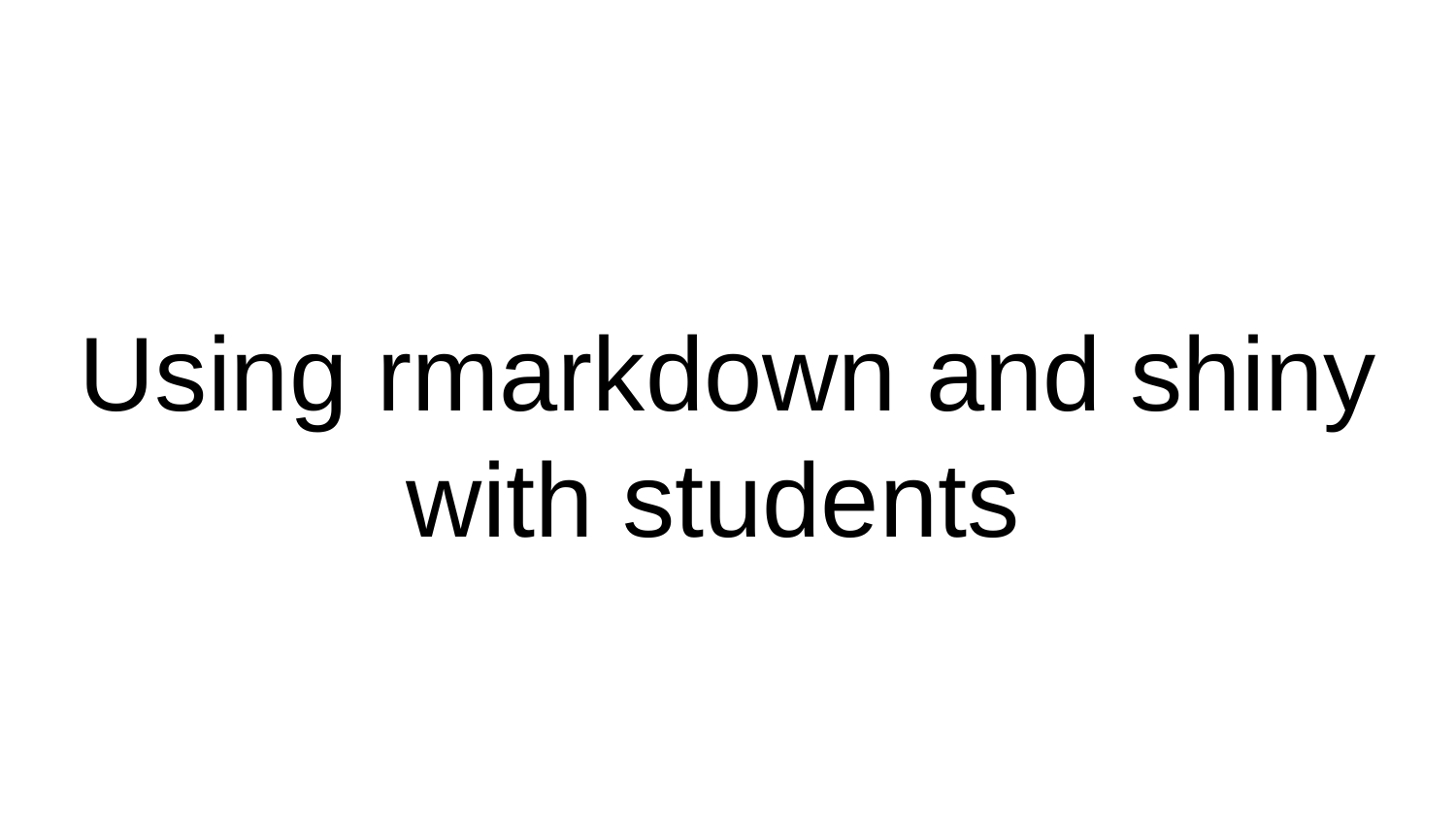

# Using rmarkdown and shiny with students